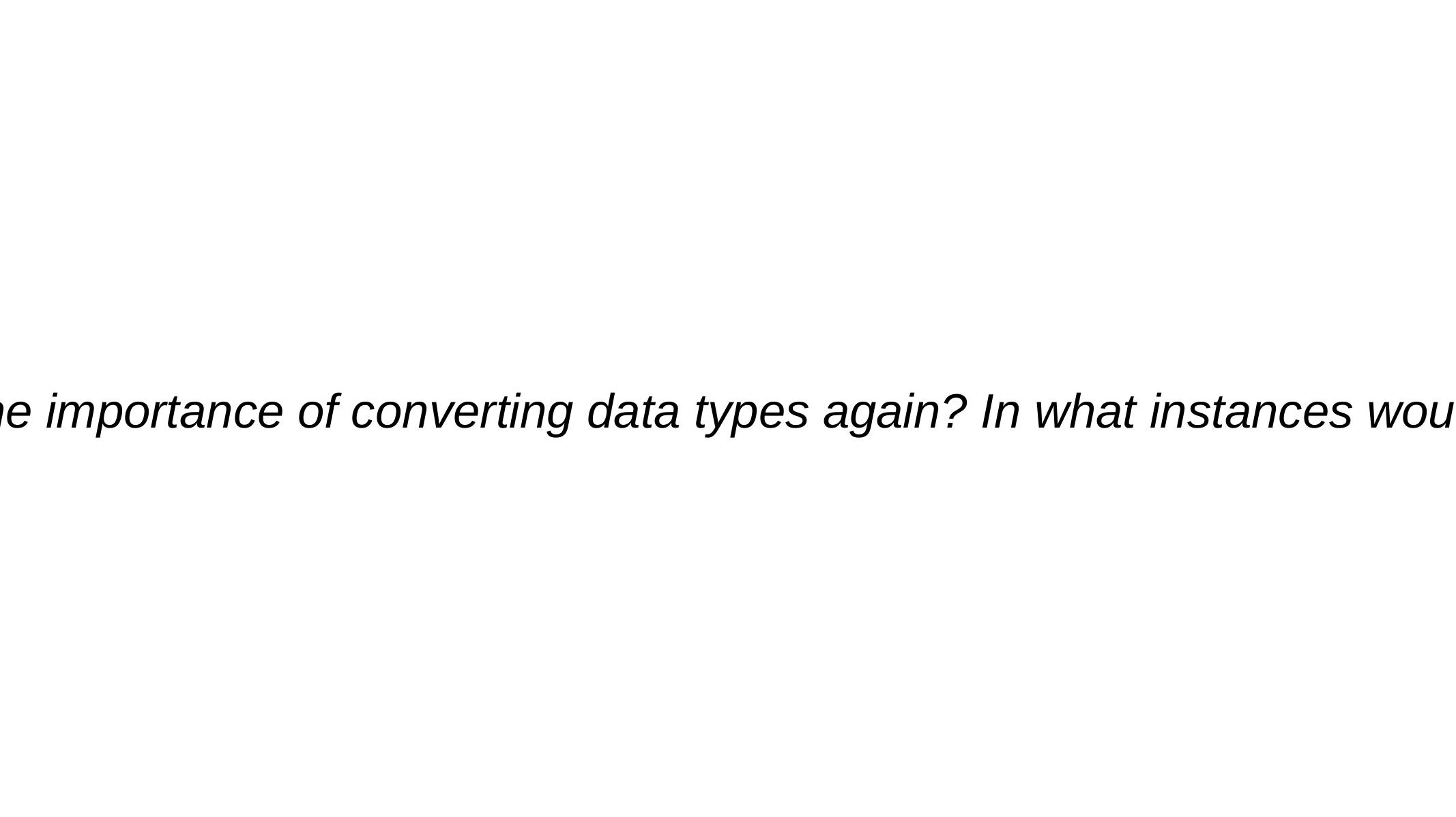

“Can you review the importance of converting data types again? In what instances would you use these?”